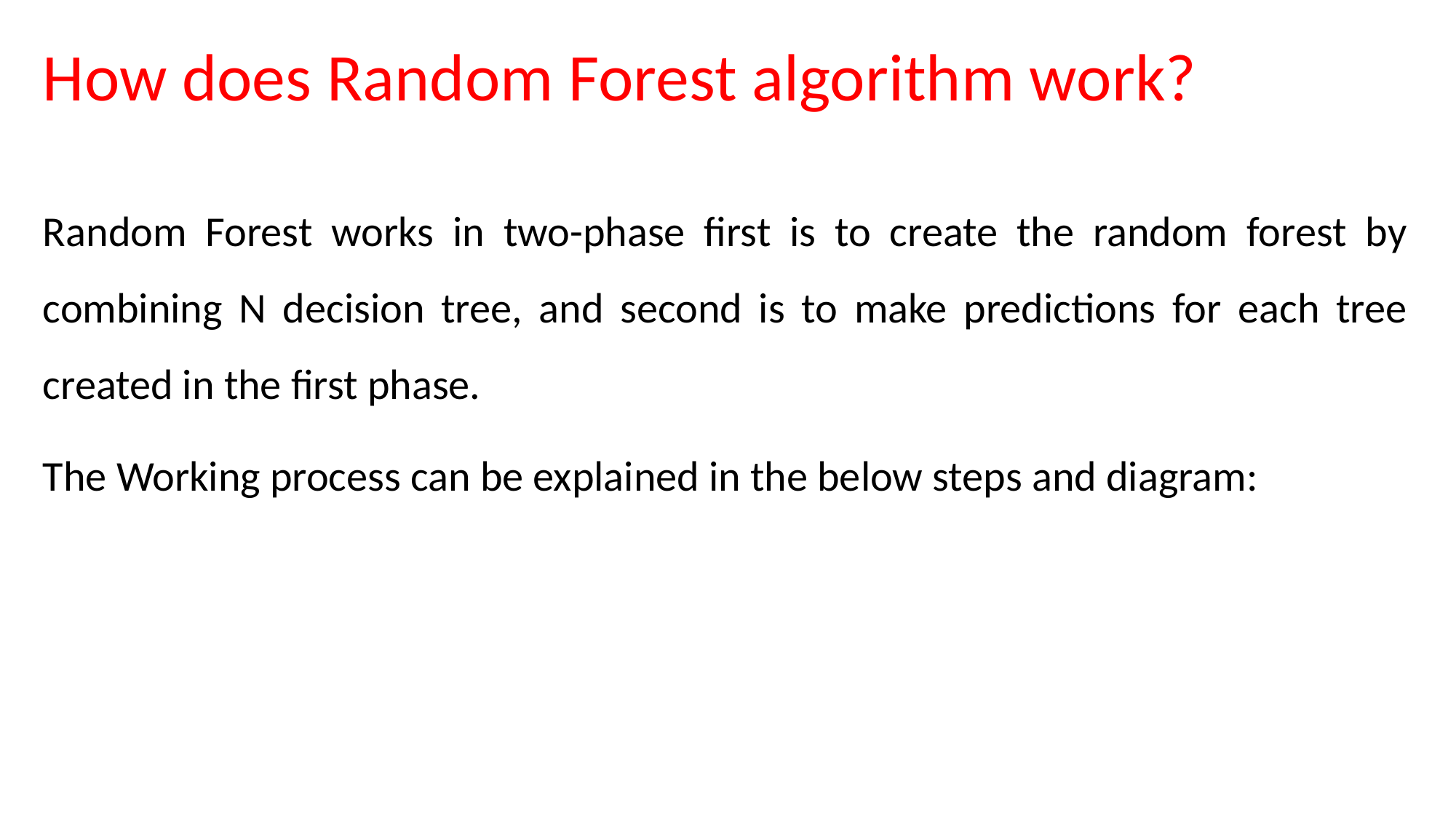

# How does Random Forest algorithm work?
Random Forest works in two-phase first is to create the random forest by combining N decision tree, and second is to make predictions for each tree created in the first phase.
The Working process can be explained in the below steps and diagram: